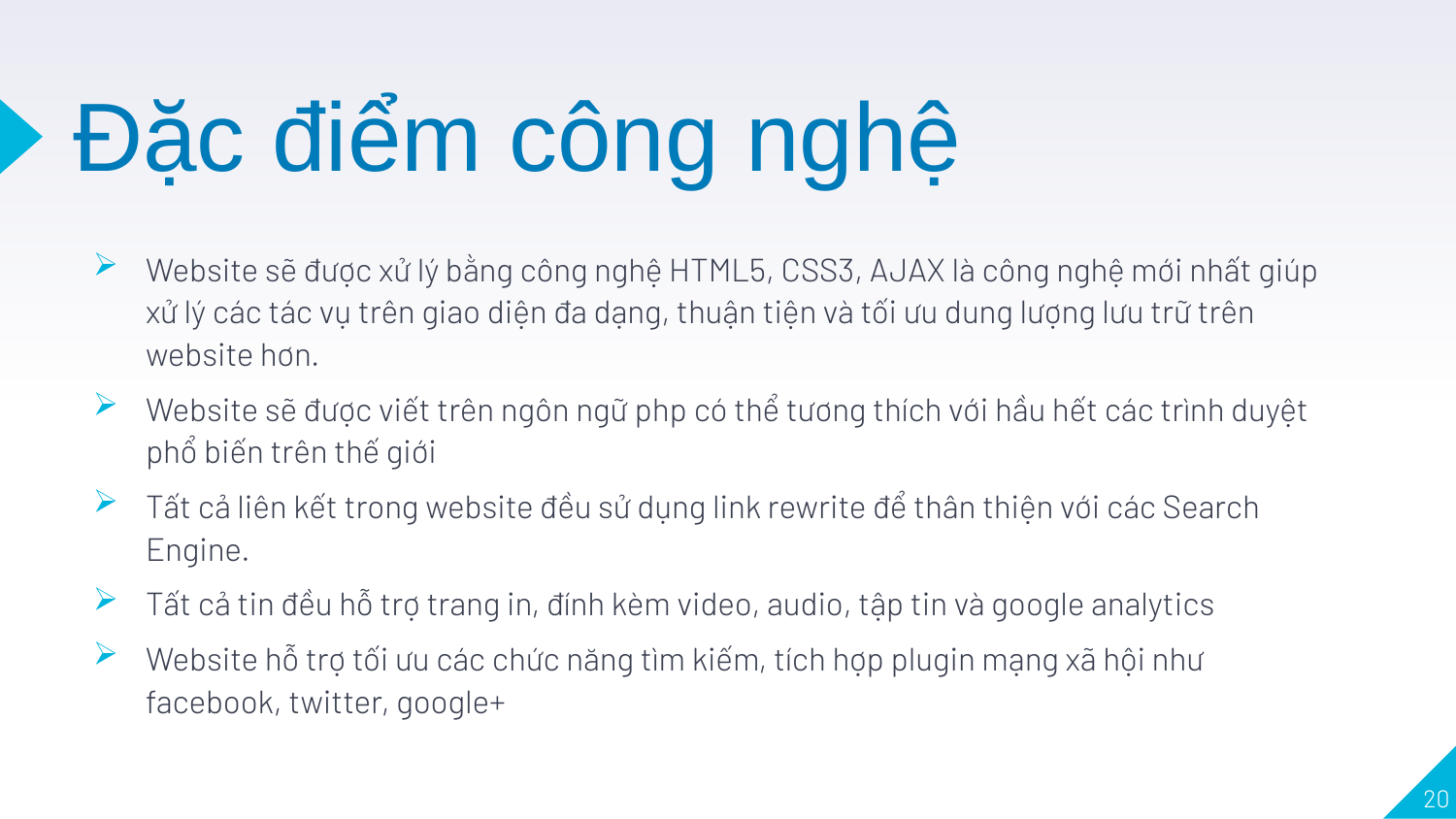

# Đặc điểm công nghệ
Website sẽ được xử lý bằng công nghệ HTML5, CSS3, AJAX là công nghệ mới nhất giúp xử lý các tác vụ trên giao diện đa dạng, thuận tiện và tối ưu dung lượng lưu trữ trên website hơn.
Website sẽ được viết trên ngôn ngữ php có thể tương thích với hầu hết các trình duyệt phổ biến trên thế giới
Tất cả liên kết trong website đều sử dụng link rewrite để thân thiện với các Search Engine.
Tất cả tin đều hỗ trợ trang in, đính kèm video, audio, tập tin và google analytics
Website hỗ trợ tối ưu các chức năng tìm kiếm, tích hợp plugin mạng xã hội như facebook, twitter, google+

20